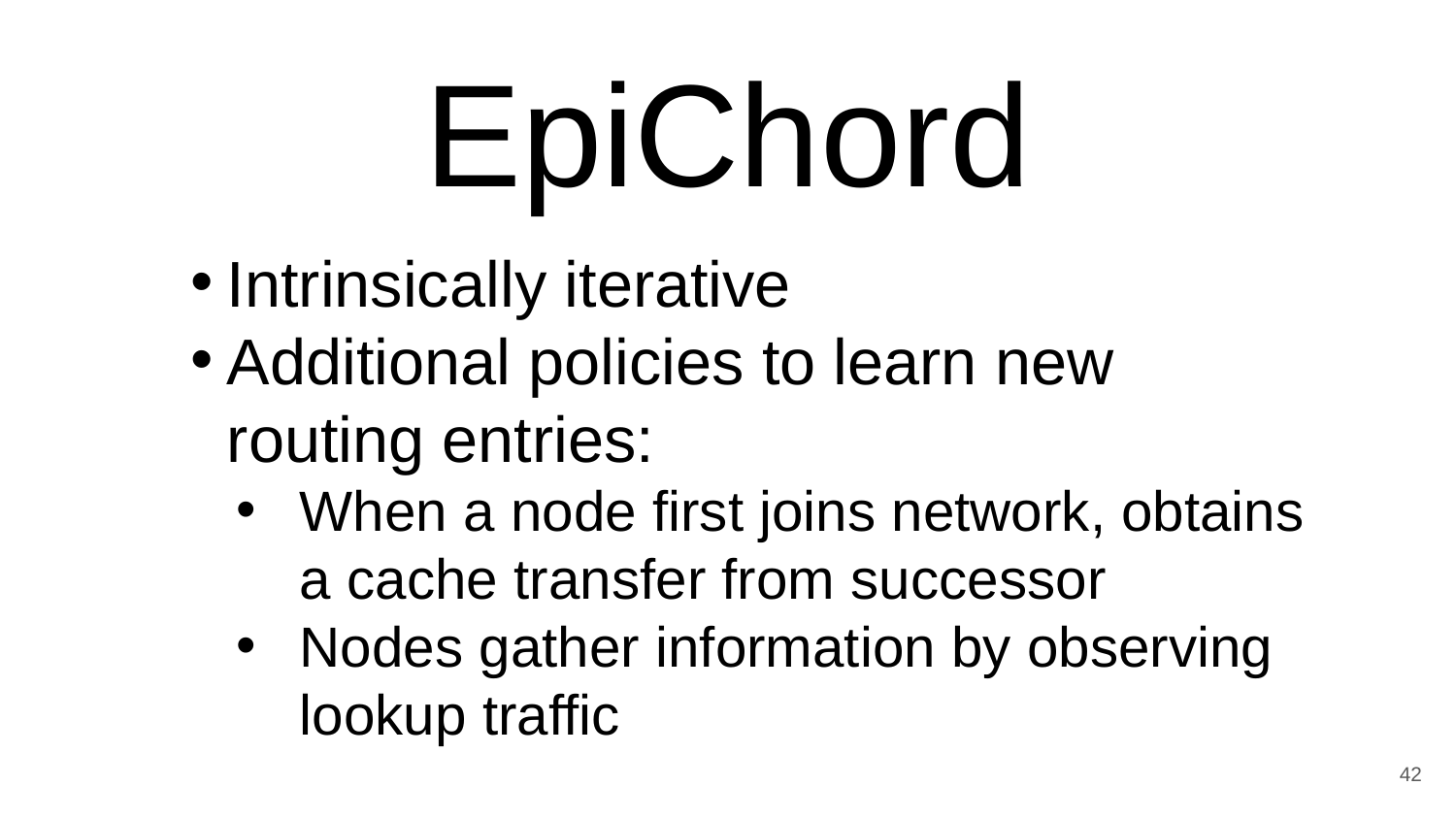

# EpiChord
Intrinsically iterative
Additional policies to learn new routing entries:
When a node first joins network, obtains a cache transfer from successor
Nodes gather information by observing lookup traffic
42